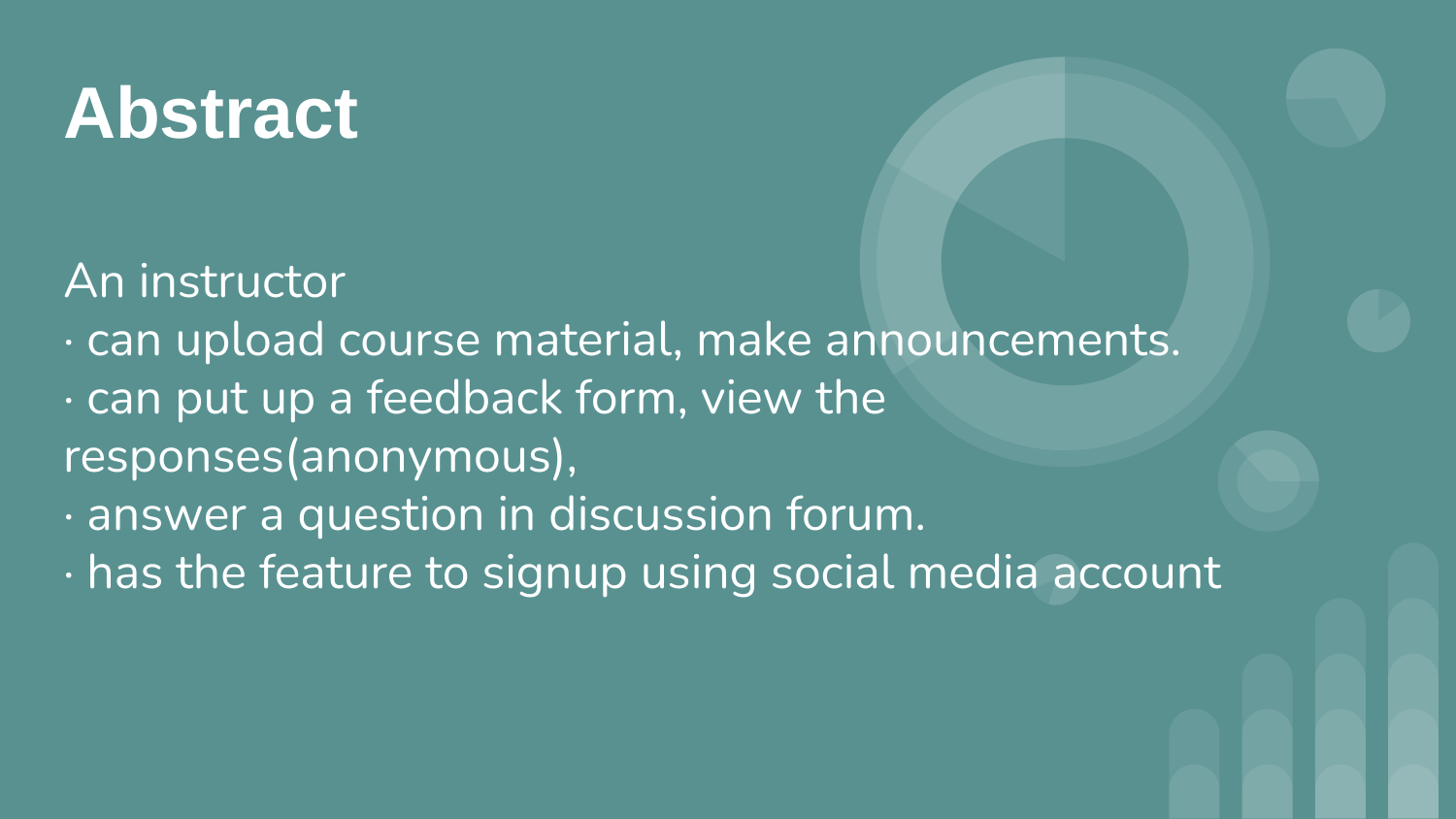

# Abstract
An instructor
· can upload course material, make announcements.
· can put up a feedback form, view the responses(anonymous),
· answer a question in discussion forum.
· has the feature to signup using social media account